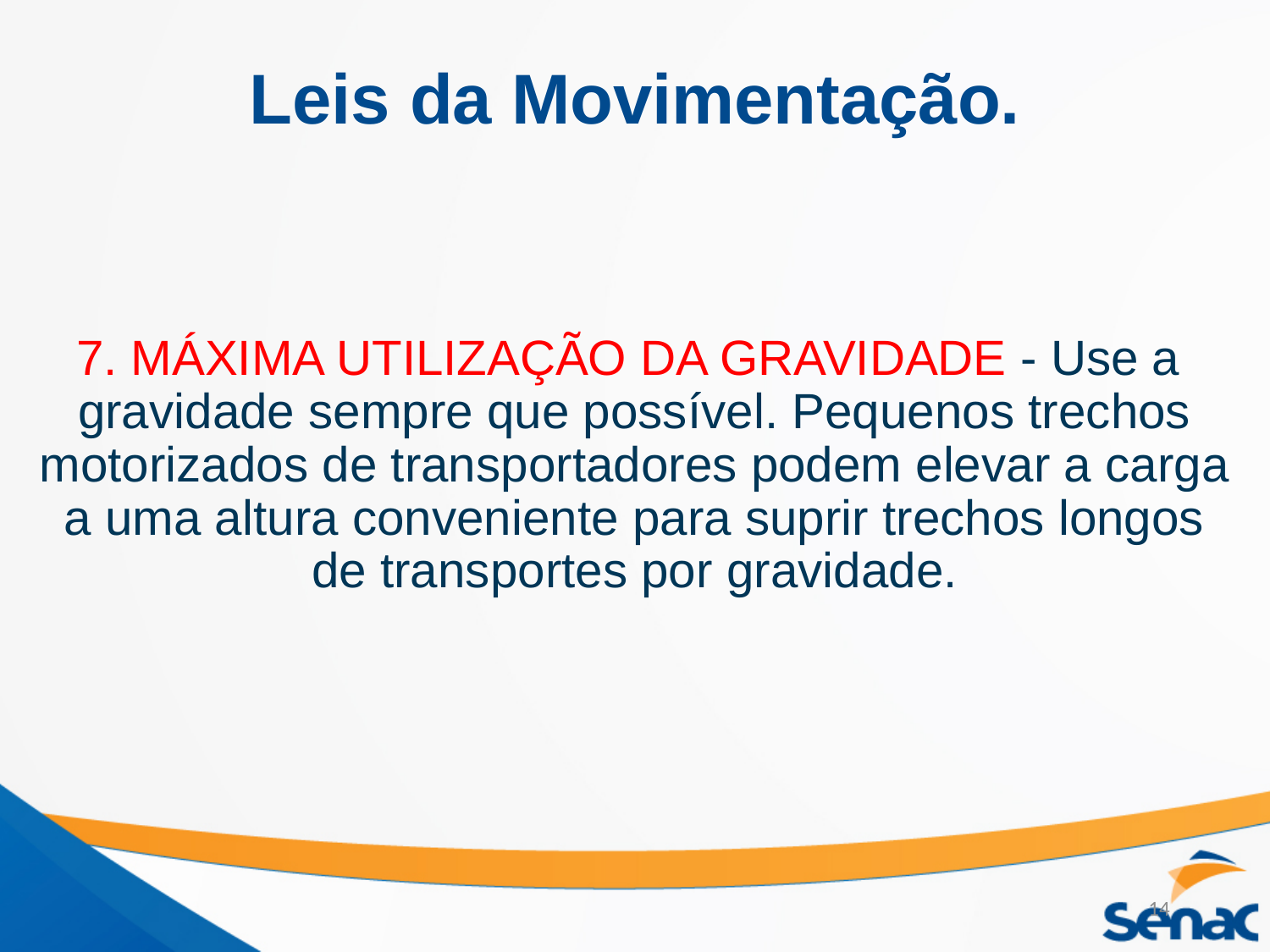

# Leis da Movimentação.
7. MÁXIMA UTILIZAÇÃO DA GRAVIDADE - Use a  gravidade sempre que possível. Pequenos trechos motorizados de transportadores podem elevar a carga a uma altura conveniente para suprir trechos longos de transportes por gravidade.
14